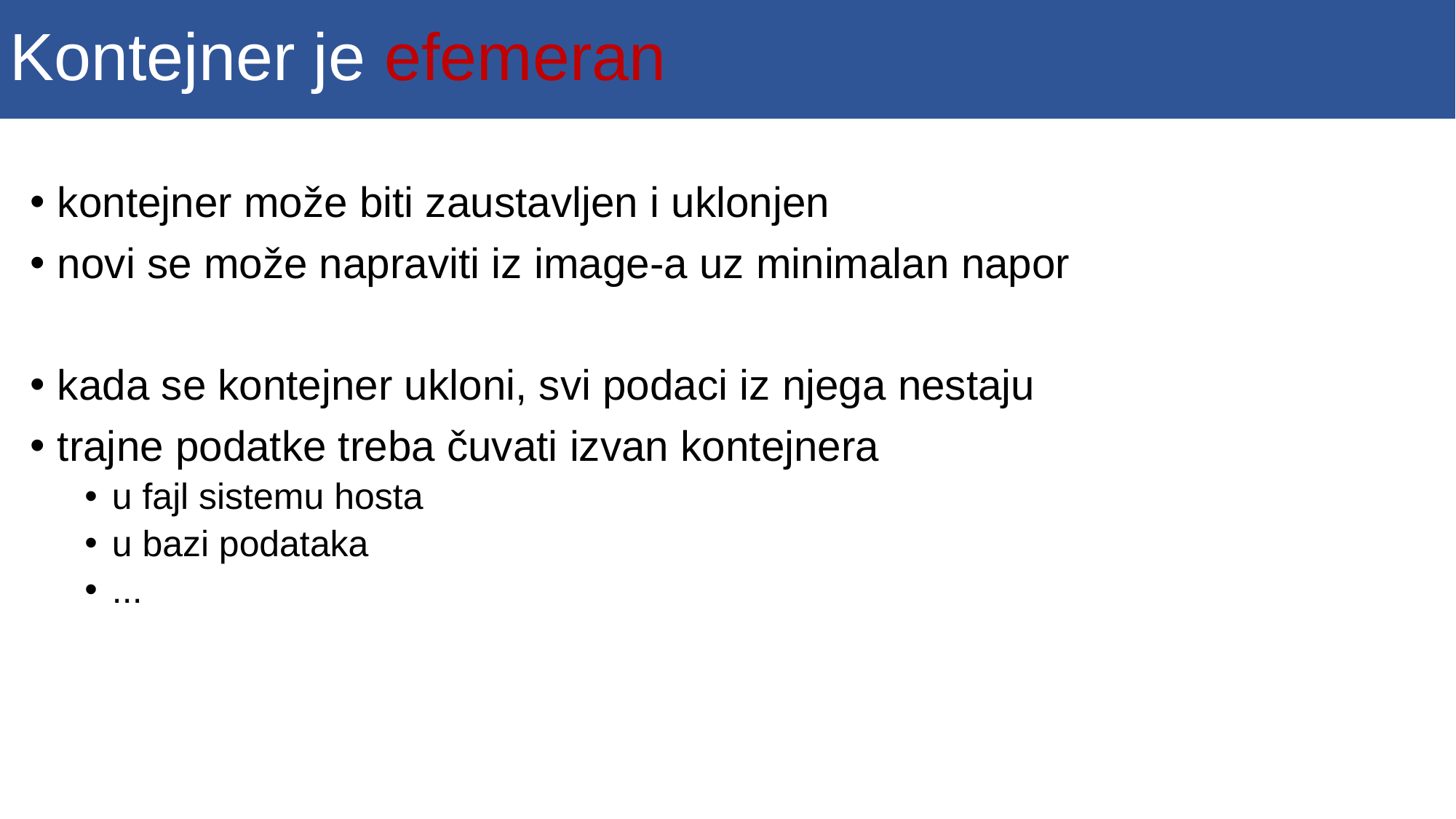

# Kontejner je efemeran
kontejner može biti zaustavljen i uklonjen
novi se može napraviti iz image-a uz minimalan napor

kada se kontejner ukloni, svi podaci iz njega nestaju
trajne podatke treba čuvati izvan kontejnera
u fajl sistemu hosta
u bazi podataka
...